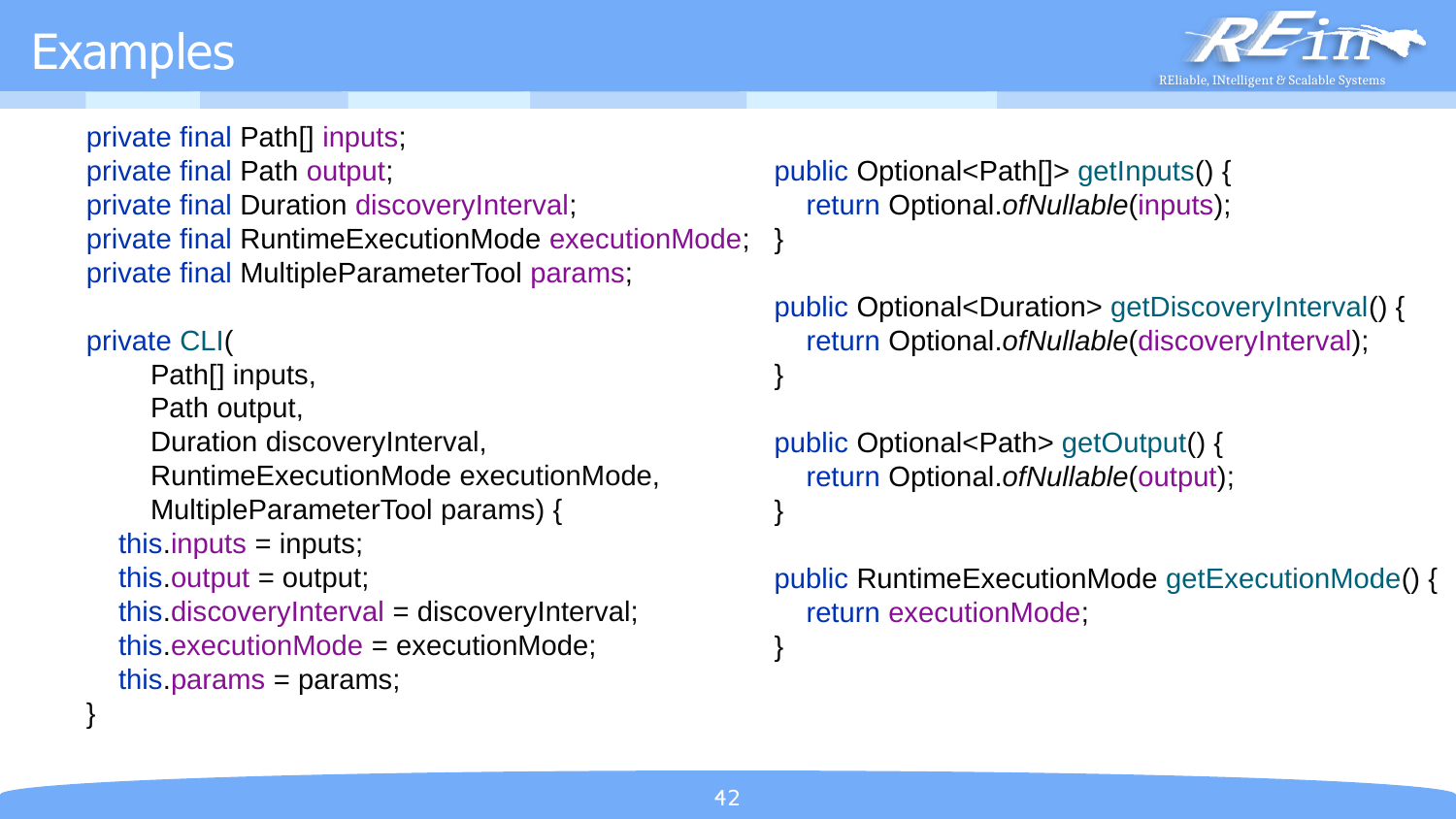

# Examples
    private final Path[] inputs;
    private final Path output;
    private final Duration discoveryInterval;
    private final RuntimeExecutionMode executionMode;
    private final MultipleParameterTool params;
    private CLI(
            Path[] inputs,
            Path output,
            Duration discoveryInterval,
            RuntimeExecutionMode executionMode,
            MultipleParameterTool params) {
        this.inputs = inputs;
        this.output = output;
        this.discoveryInterval = discoveryInterval;
        this.executionMode = executionMode;
        this.params = params;
    }
    public Optional<Path[]> getInputs() {
        return Optional.ofNullable(inputs);
    }
    public Optional<Duration> getDiscoveryInterval() {
        return Optional.ofNullable(discoveryInterval);
    }
    public Optional<Path> getOutput() {
        return Optional.ofNullable(output);
    }
    public RuntimeExecutionMode getExecutionMode() {
        return executionMode;
    }
42